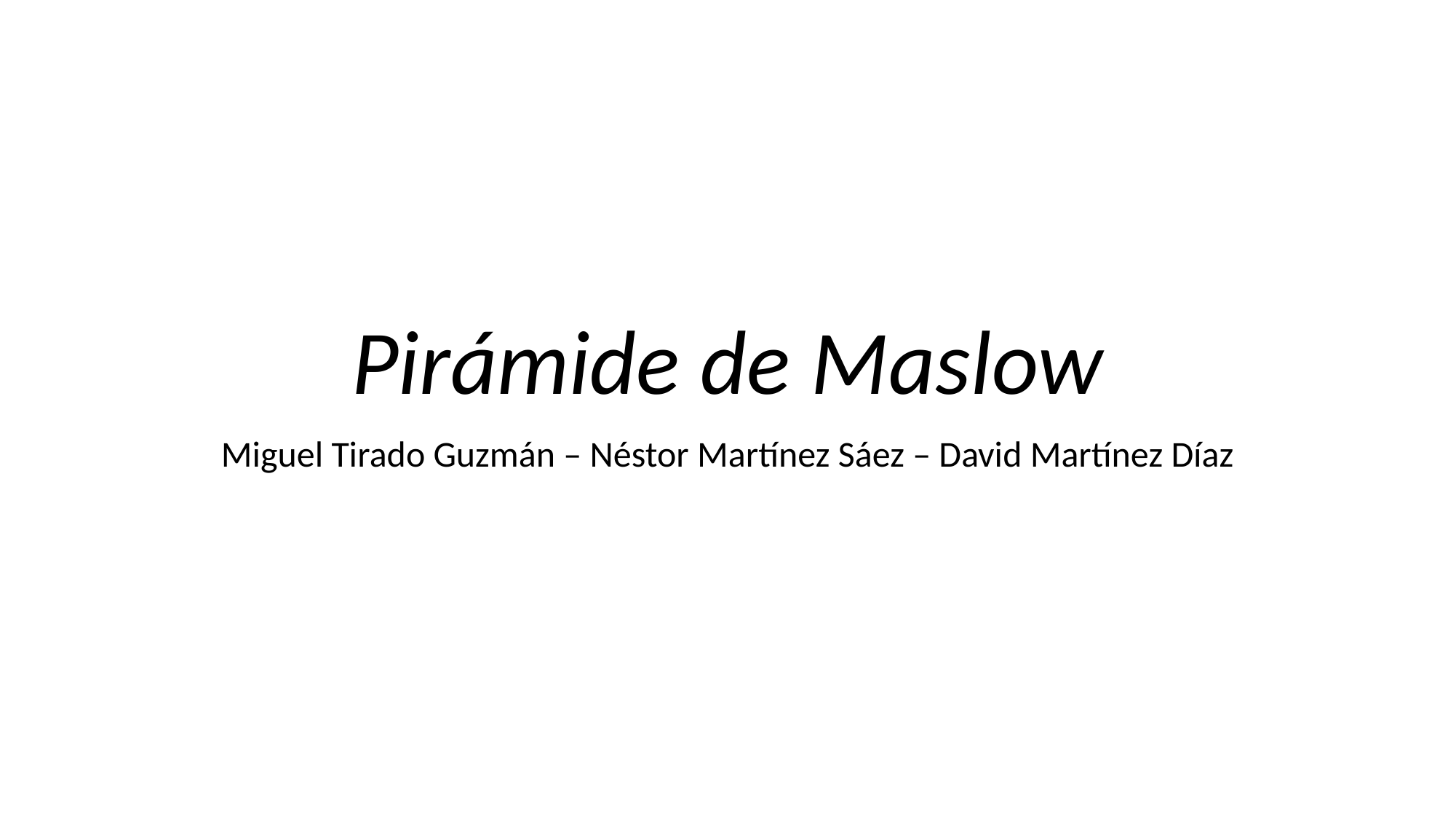

# Pirámide de Maslow
Miguel Tirado Guzmán – Néstor Martínez Sáez – David Martínez Díaz